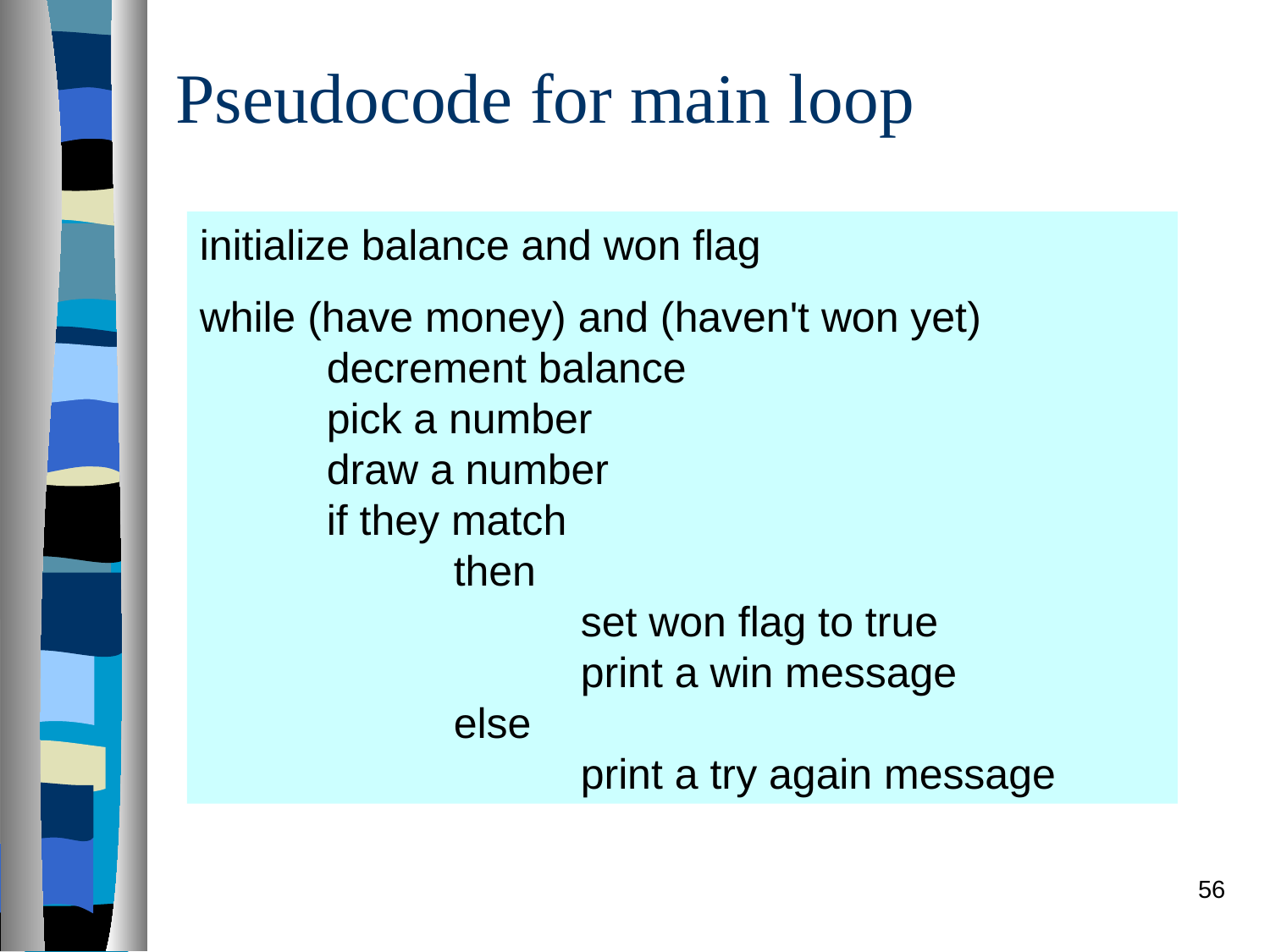

# Pseudocode for main loop
initialize balance and won flag
while (have money) and (haven't won yet)
	decrement balance
	pick a number
	draw a number
	if they match
		then
			set won flag to true
			print a win message
		else
			print a try again message
56